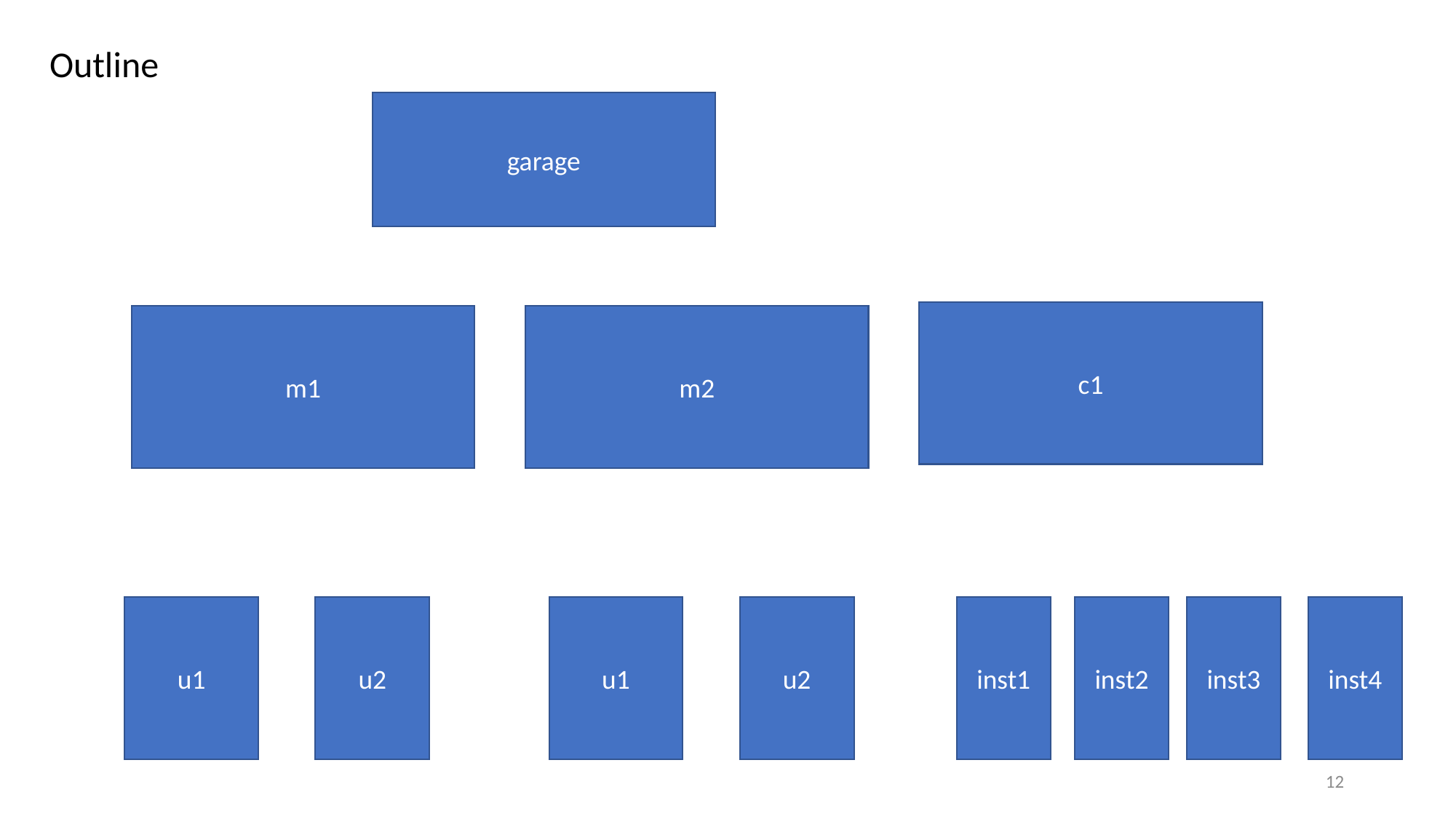

# Outline
garage

c1
m1
m2
u1
u2
u1
u2
inst1
inst2
inst3
inst4
12